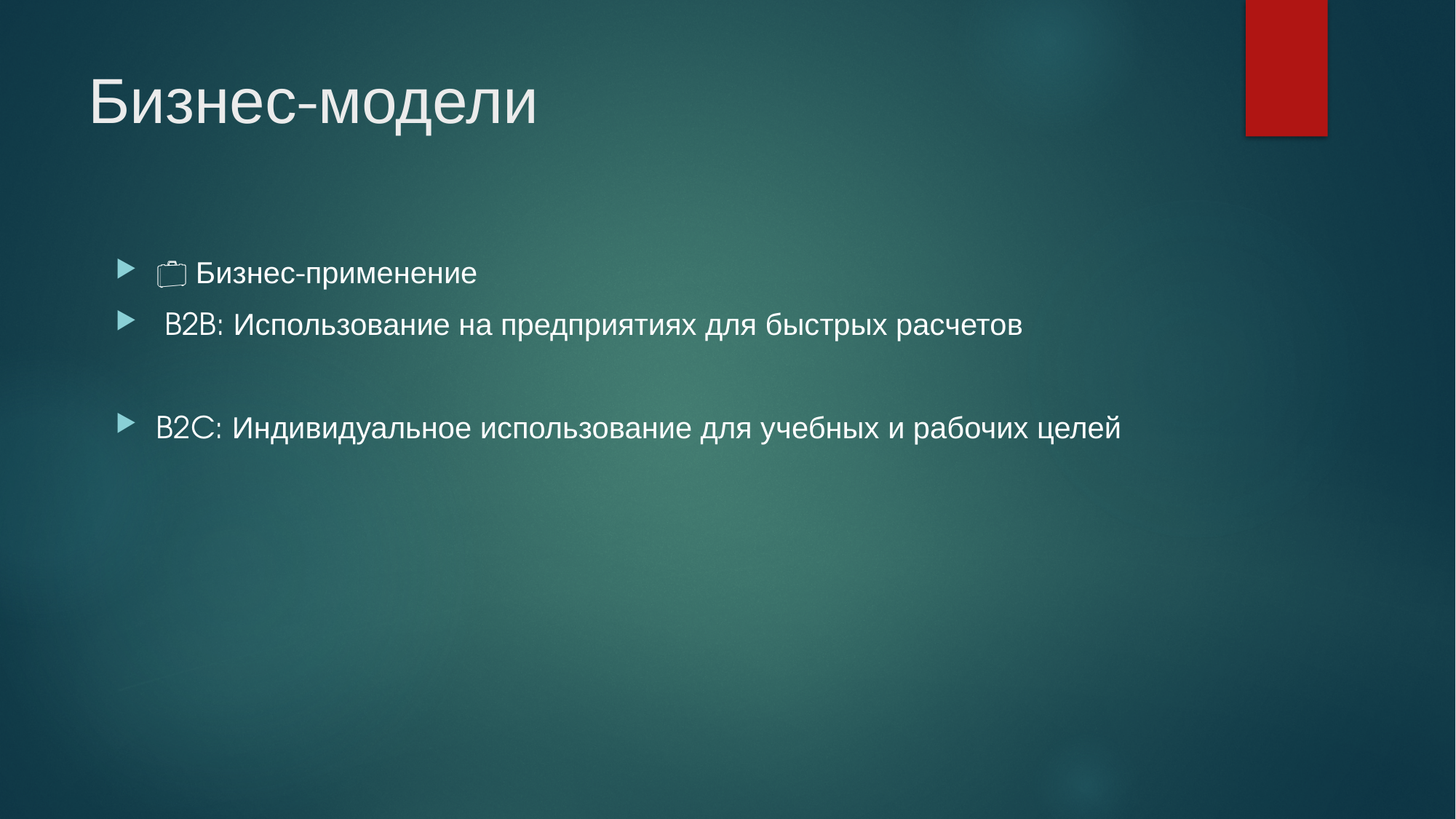

# Бизнес-модели
💼 Бизнес-применение
 B2B: Использование на предприятиях для быстрых расчетов

B2C: Индивидуальное использование для учебных и рабочих целей